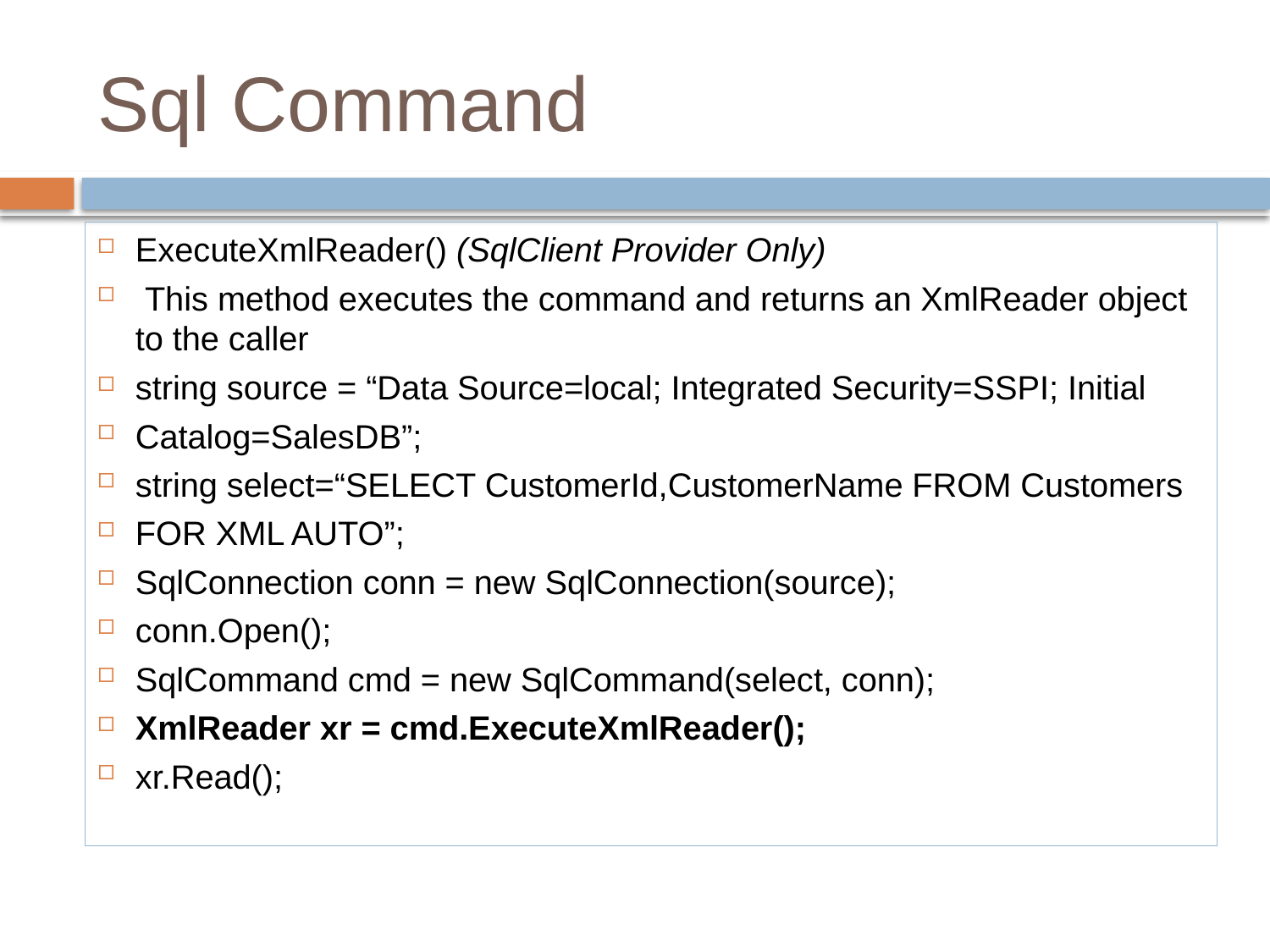

# Sql Command
ExecuteXmlReader() (SqlClient Provider Only)
 This method executes the command and returns an XmlReader object to the caller
string source = “Data Source=local; Integrated Security=SSPI; Initial
Catalog=SalesDB”;
string select=“SELECT CustomerId,CustomerName FROM Customers
FOR XML AUTO”;
SqlConnection conn = new SqlConnection(source);
conn.Open();
SqlCommand cmd = new SqlCommand(select, conn);
XmlReader xr = cmd.ExecuteXmlReader();
xr.Read();